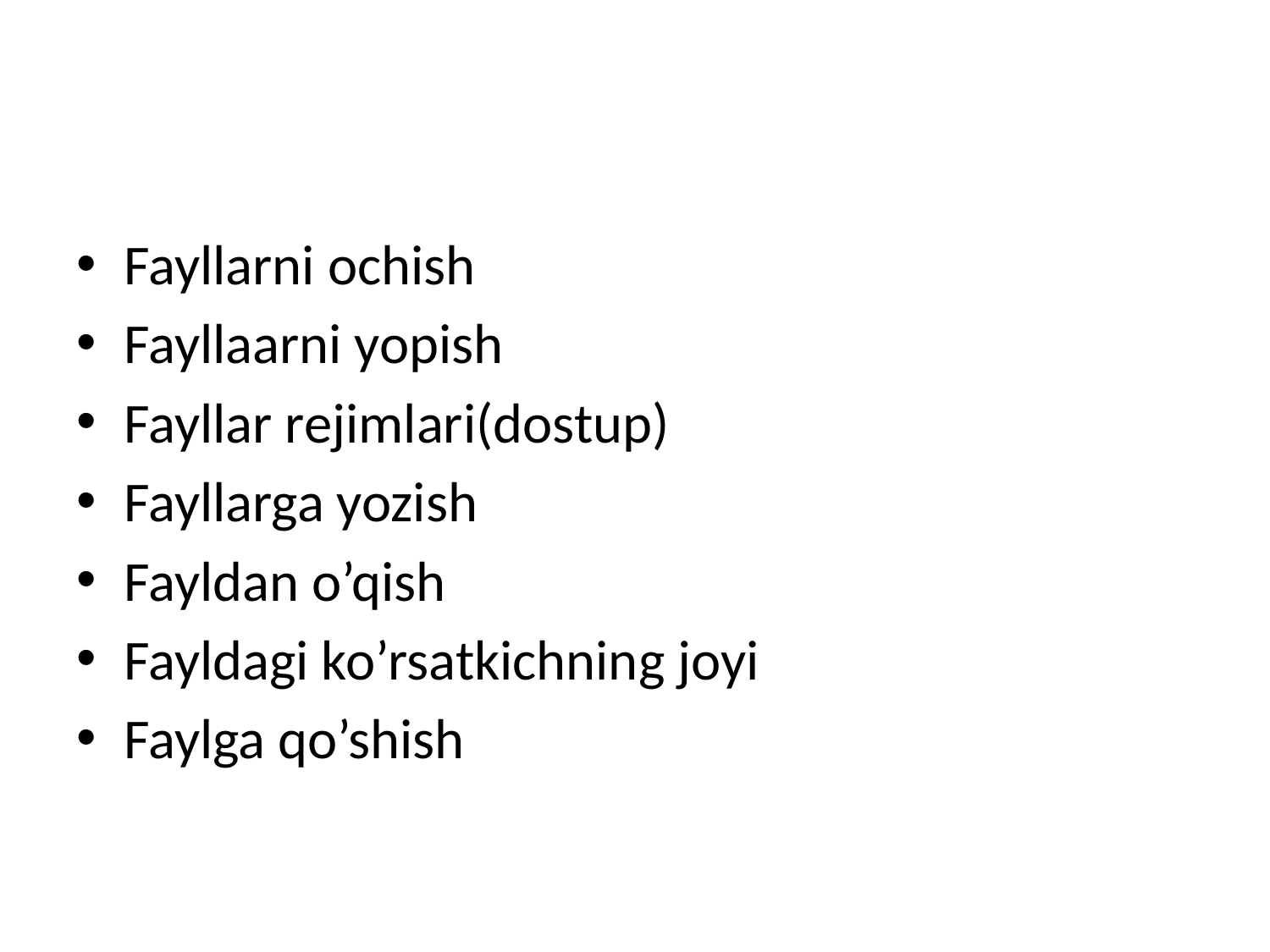

#
Fayllarni ochish
Fayllaarni yopish
Fayllar rejimlari(dostup)
Fayllarga yozish
Fayldan o’qish
Fayldagi ko’rsatkichning joyi
Faylga qo’shish